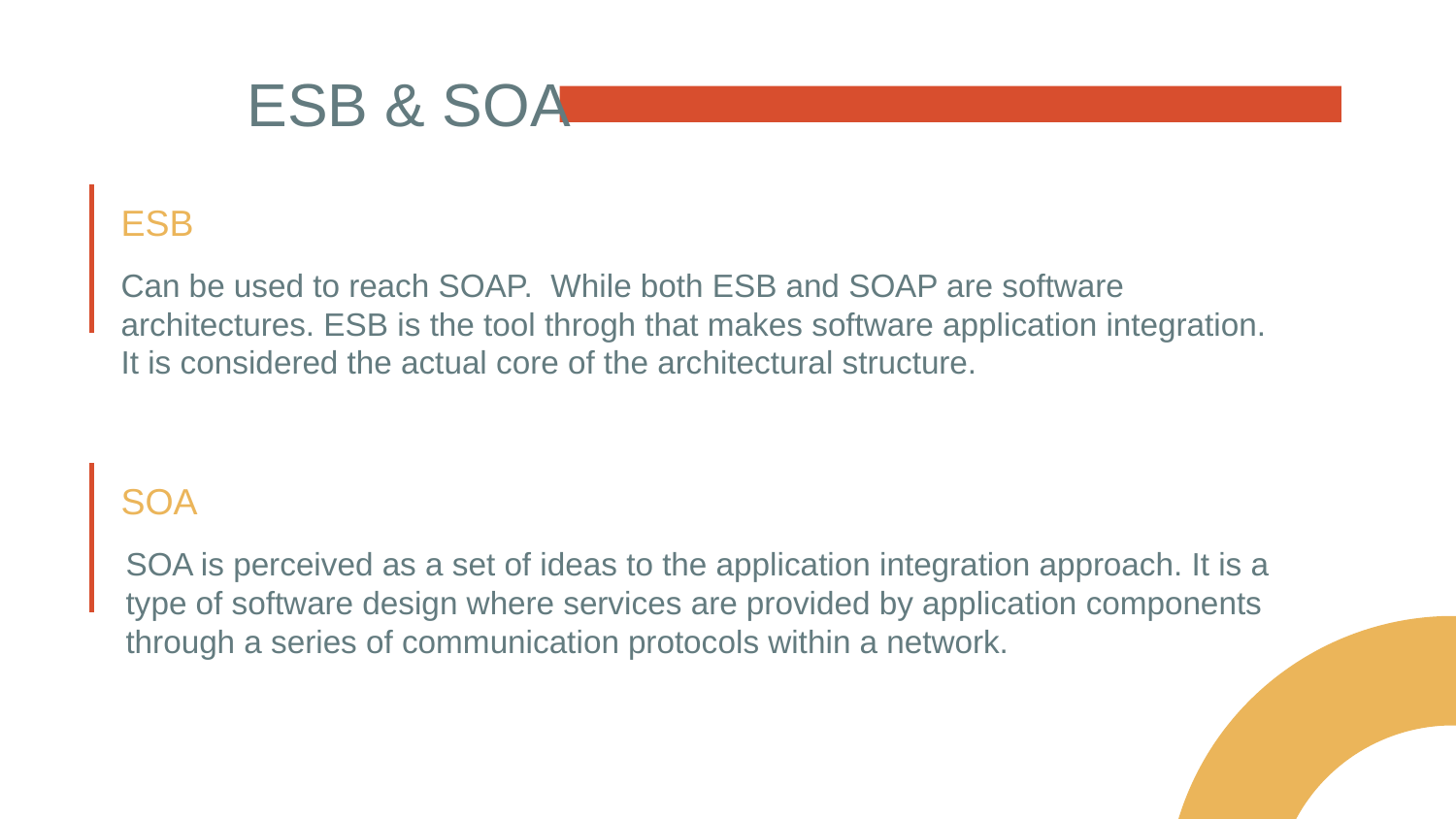

# ESB & SOA

ESB
Can be used to reach SOAP.  While both ESB and SOAP are software architectures. ESB is the tool throgh that makes software application integration. It is considered the actual core of the architectural structure.

SOA
SOA is perceived as a set of ideas to the application integration approach. It is a type of software design where services are provided by application components through a series of communication protocols within a network.